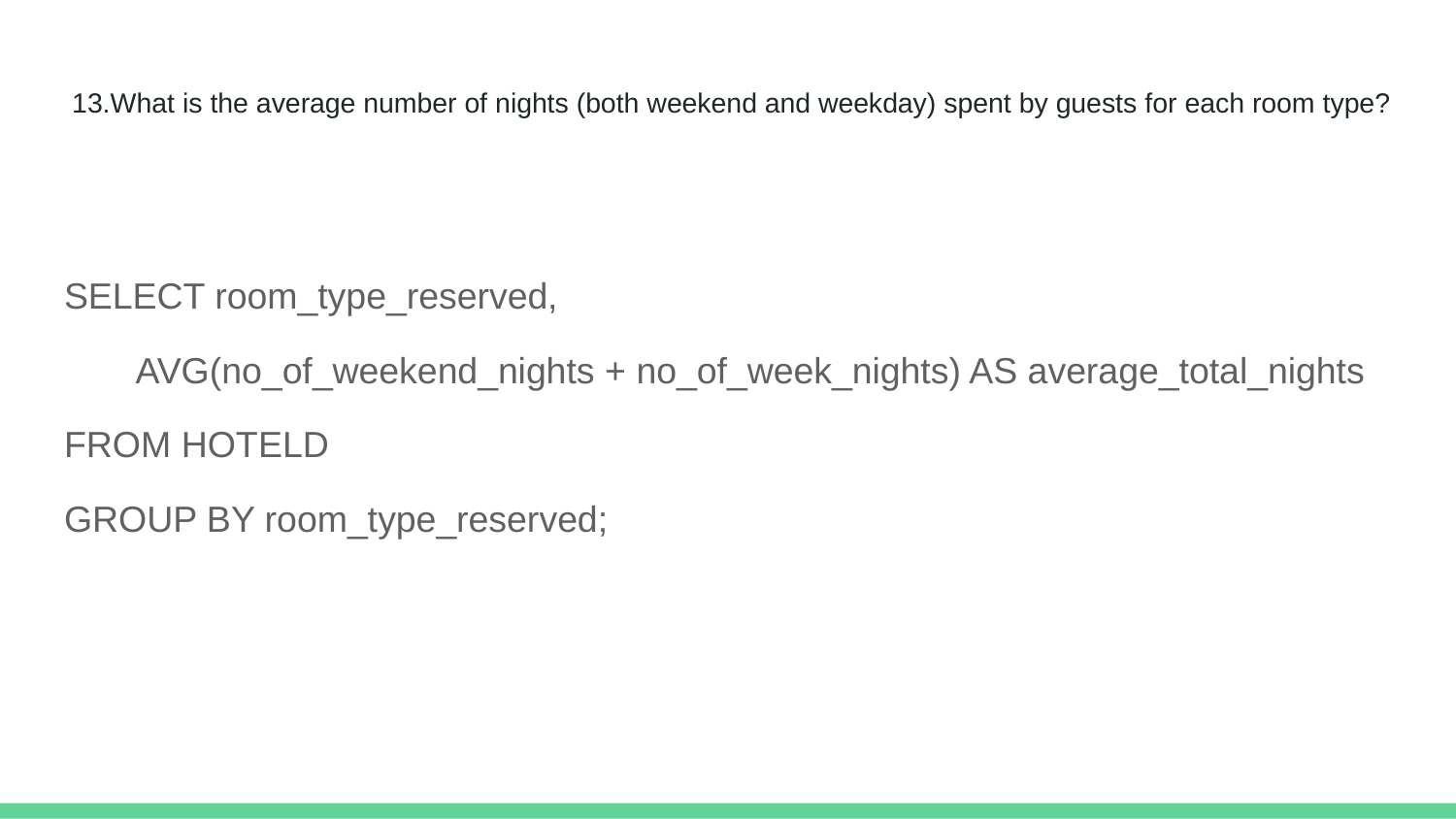

# 13.What is the average number of nights (both weekend and weekday) spent by guests for each room type?

SELECT room_type_reserved,
       AVG(no_of_weekend_nights + no_of_week_nights) AS average_total_nights
FROM HOTELD
GROUP BY room_type_reserved;